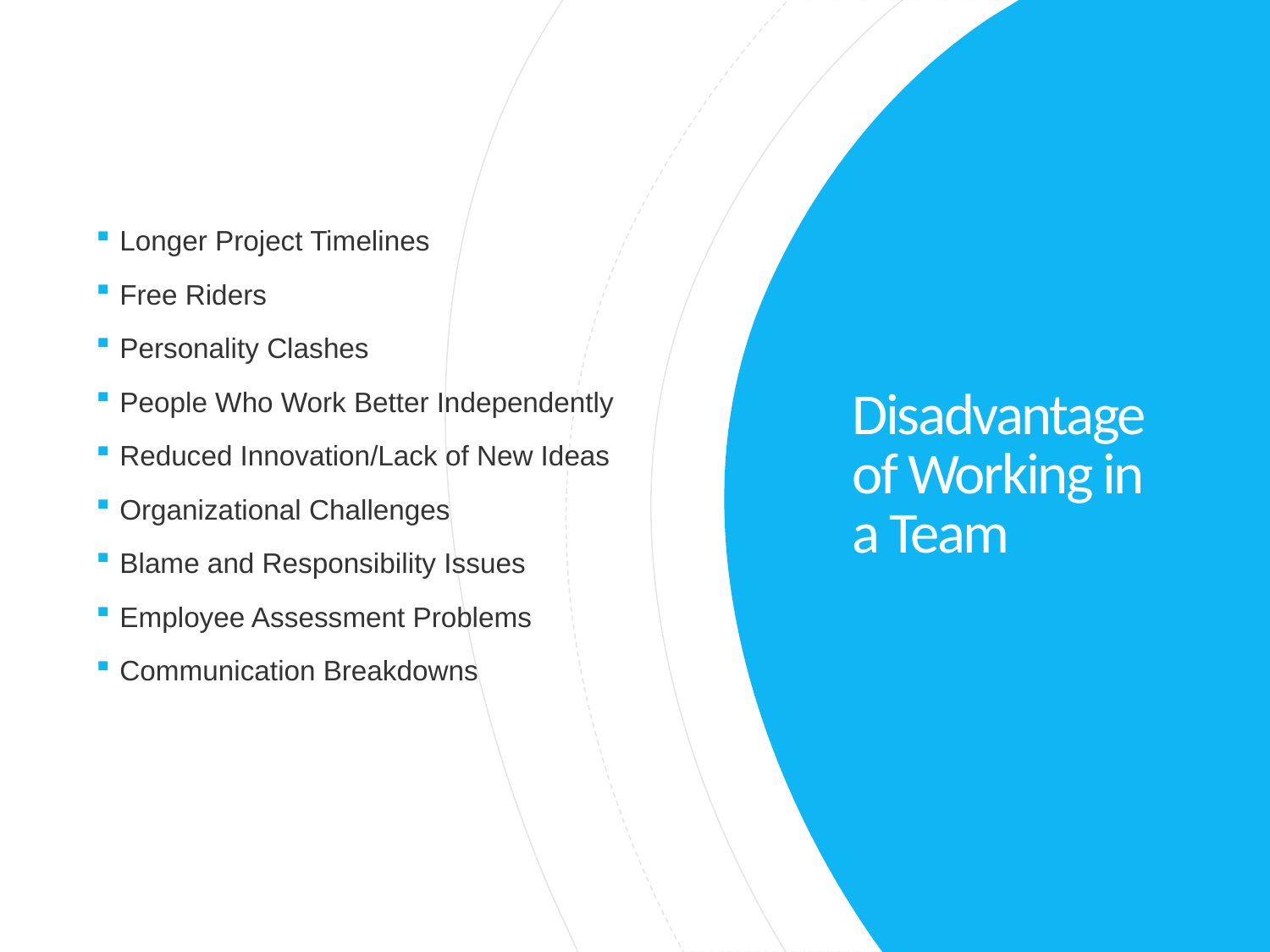

Longer Project Timelines
Free Riders
Personality Clashes
People Who Work Better Independently
Reduced Innovation/Lack of New Ideas
Organizational Challenges
Blame and Responsibility Issues
Employee Assessment Problems
Communication Breakdowns

# Disadvantage of Working in a Team